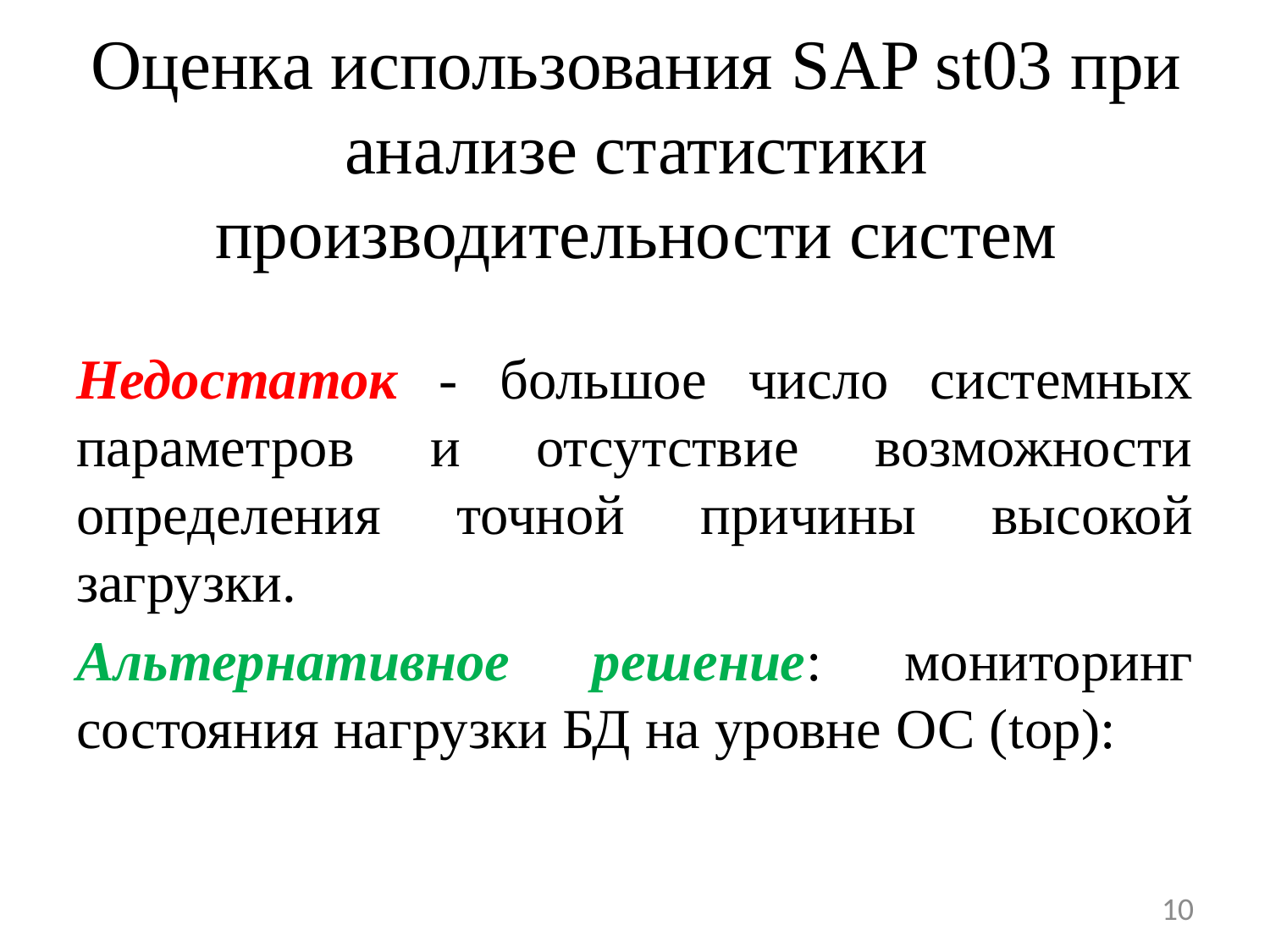

# Оценка использования SAP st03 при анализе статистики производительности систем
Недостаток - большое число системных параметров и отсутствие возможности определения точной причины высокой загрузки.
Альтернативное решение: мониторинг состояния нагрузки БД на уровне ОС (top):

10